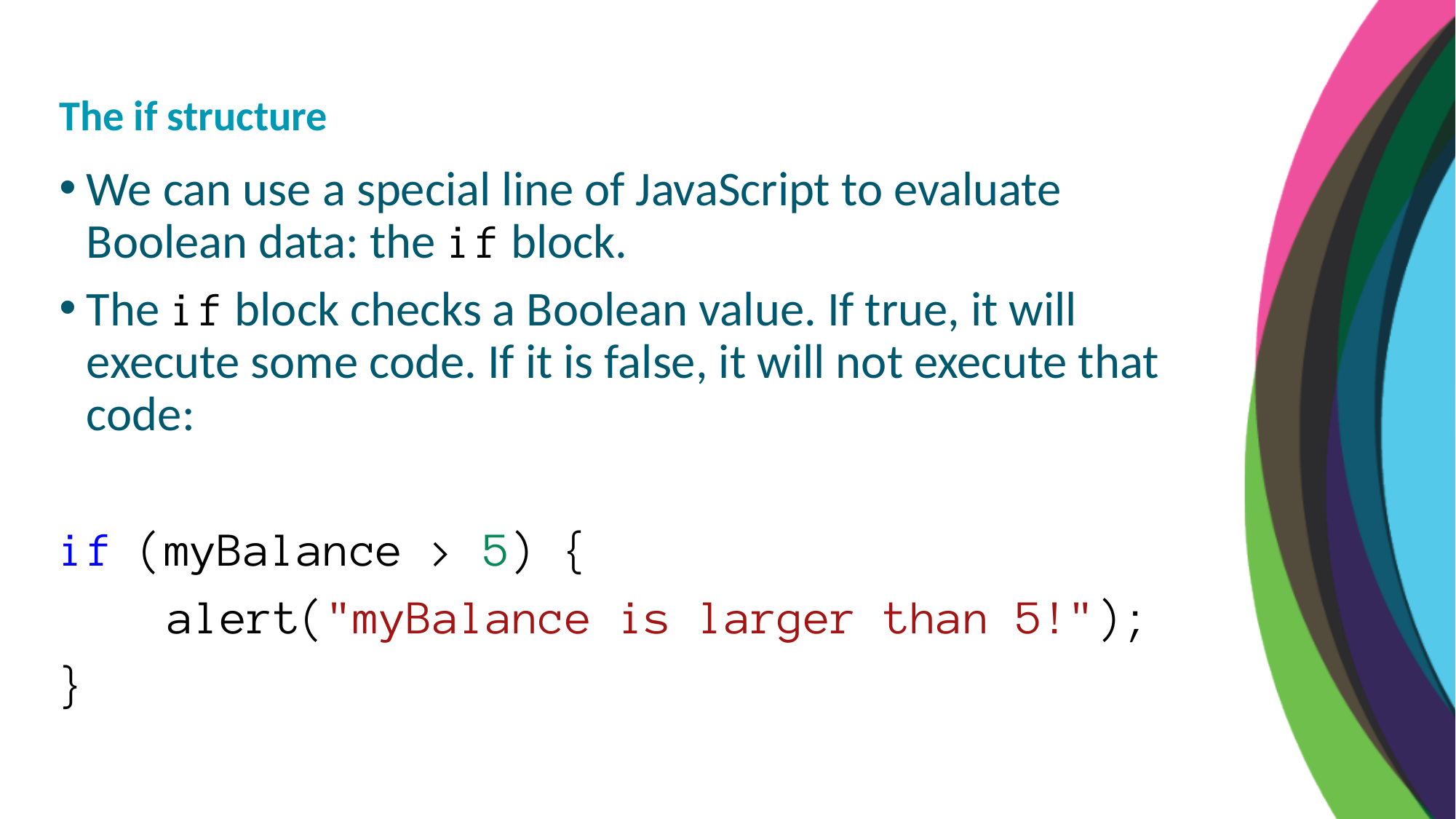

The if structure
We can use a special line of JavaScript to evaluate Boolean data: the if block.
The if block checks a Boolean value. If true, it will execute some code. If it is false, it will not execute that code:

if (myBalance > 5) {
	alert("myBalance is larger than 5!");
}